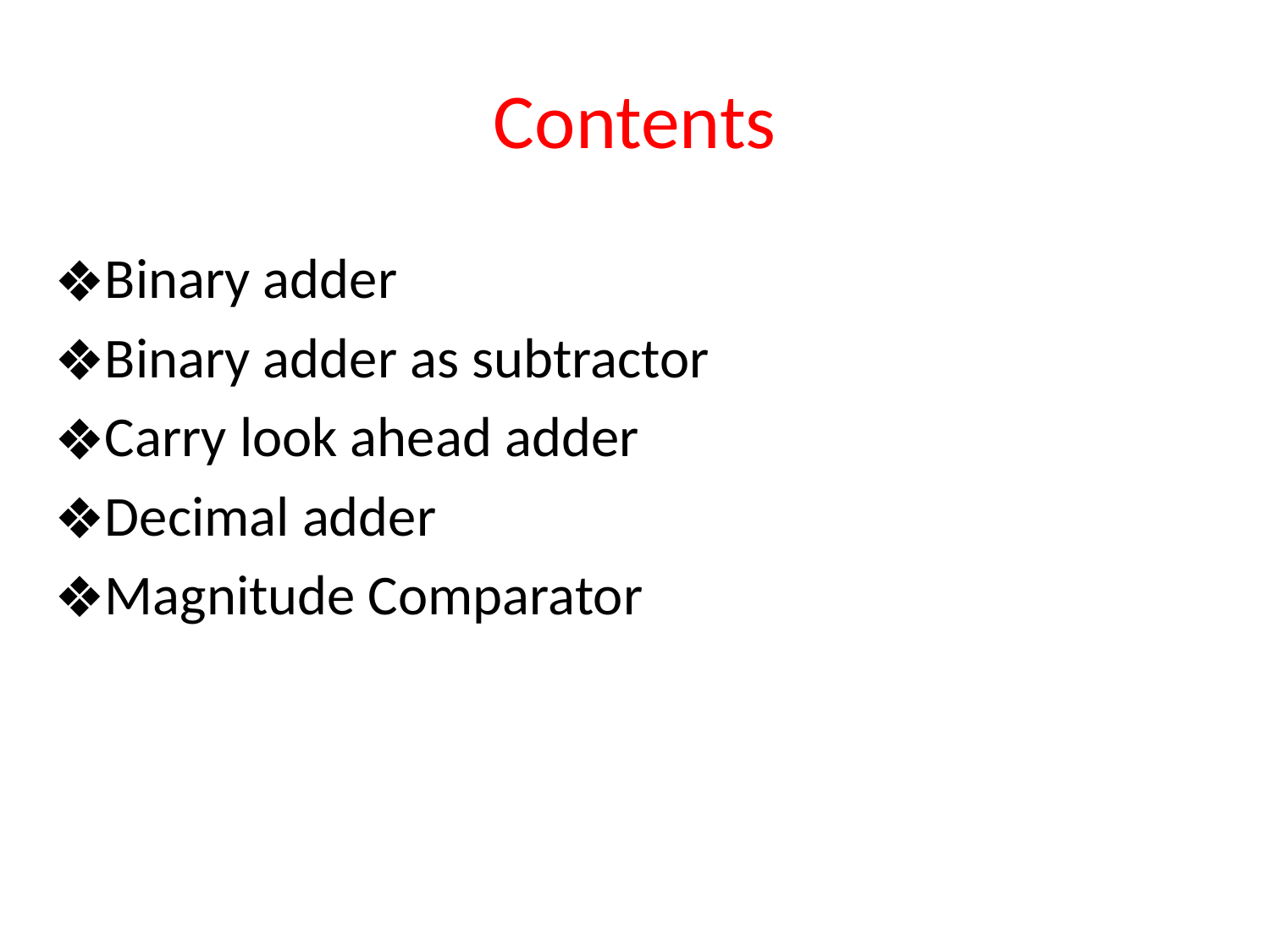

# Contents

Binary adder
Binary adder as subtractor
Carry look ahead adder
Decimal adder
Magnitude Comparator